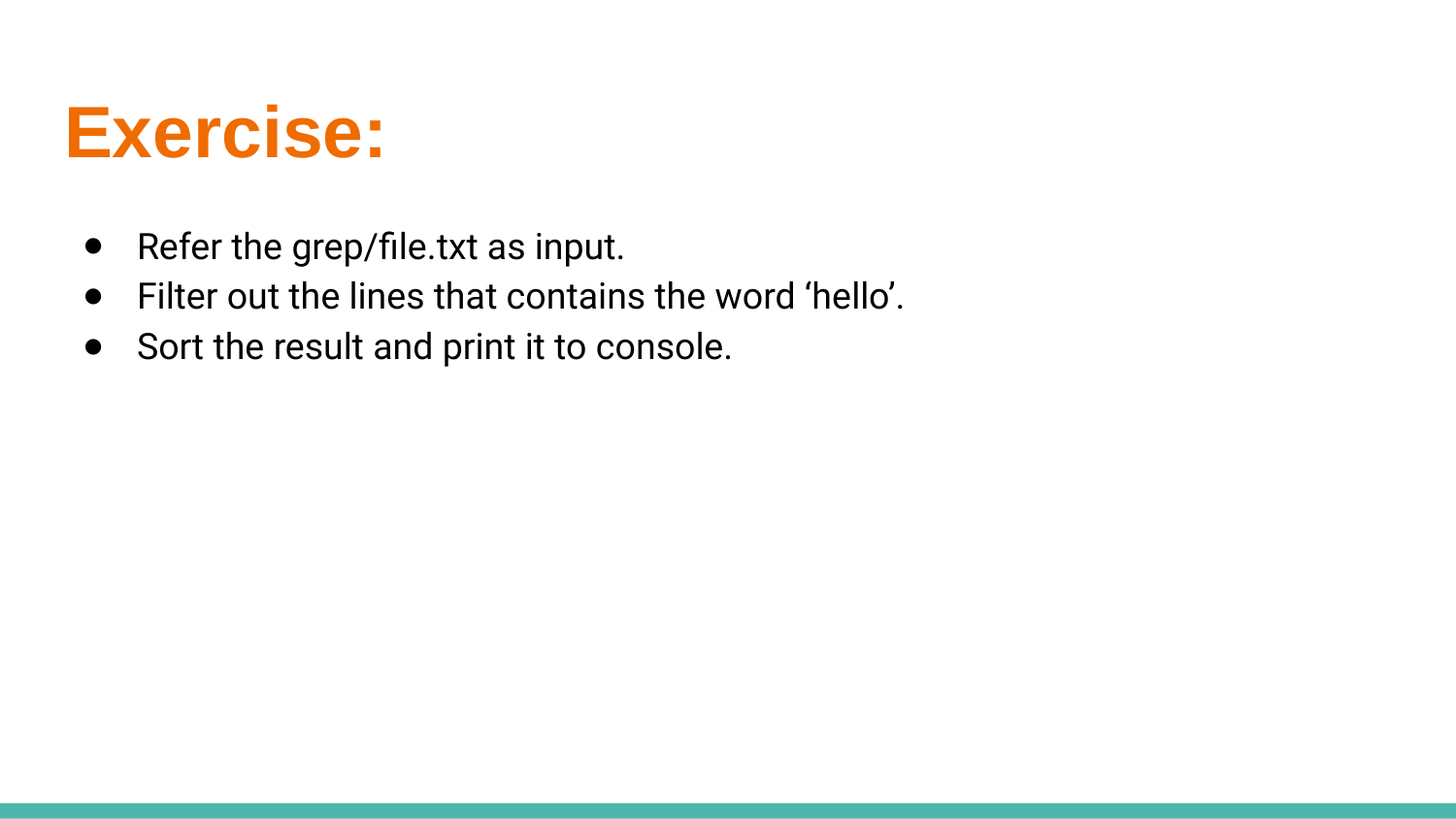

# Exercise:
Refer the grep/file.txt as input.
Filter out the lines that contains the word ‘hello’.
Sort the result and print it to console.